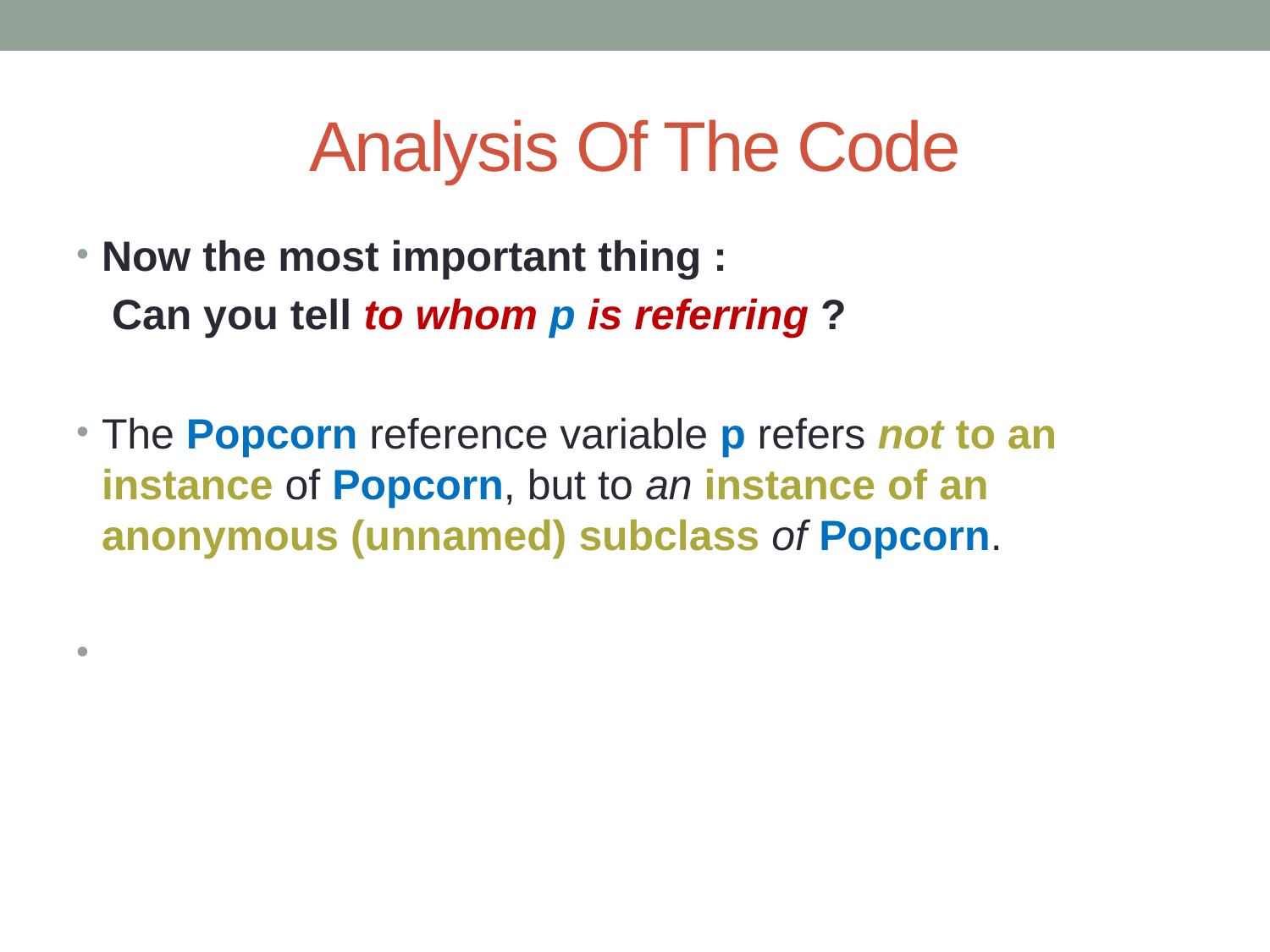

# Analysis Of The Code
Now the most important thing :
   Can you tell to whom p is referring ?

The Popcorn reference variable p refers not to an instance of Popcorn, but to an instance of an anonymous (unnamed) subclass of Popcorn.